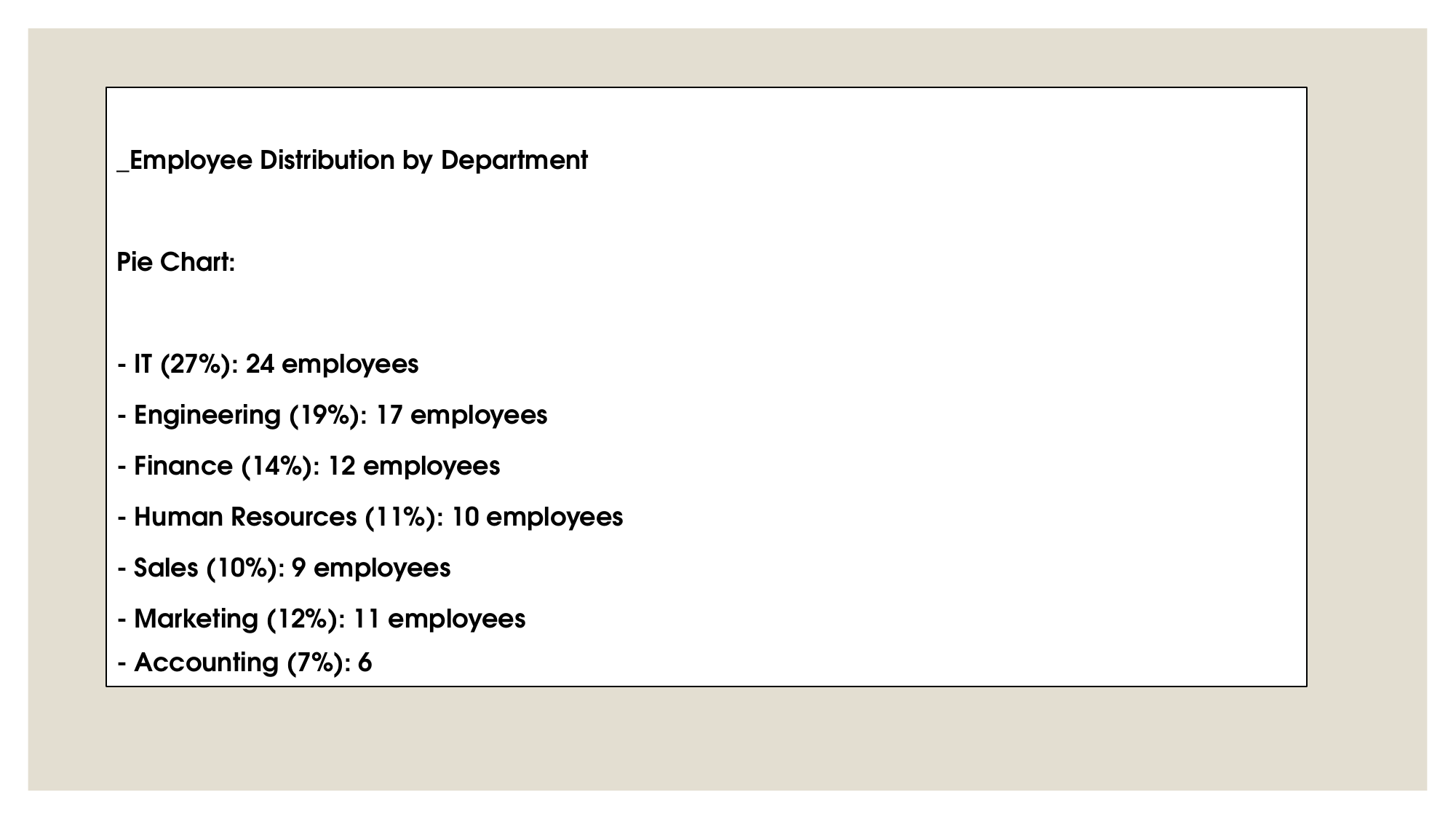

_Employee Distribution by Department

Pie Chart:

- IT (27%): 24 employees
- Engineering (19%): 17 employees
- Finance (14%): 12 employees
- Human Resources (11%): 10 employees
- Sales (10%): 9 employees
- Marketing (12%): 11 employees
- Accounting (7%): 6